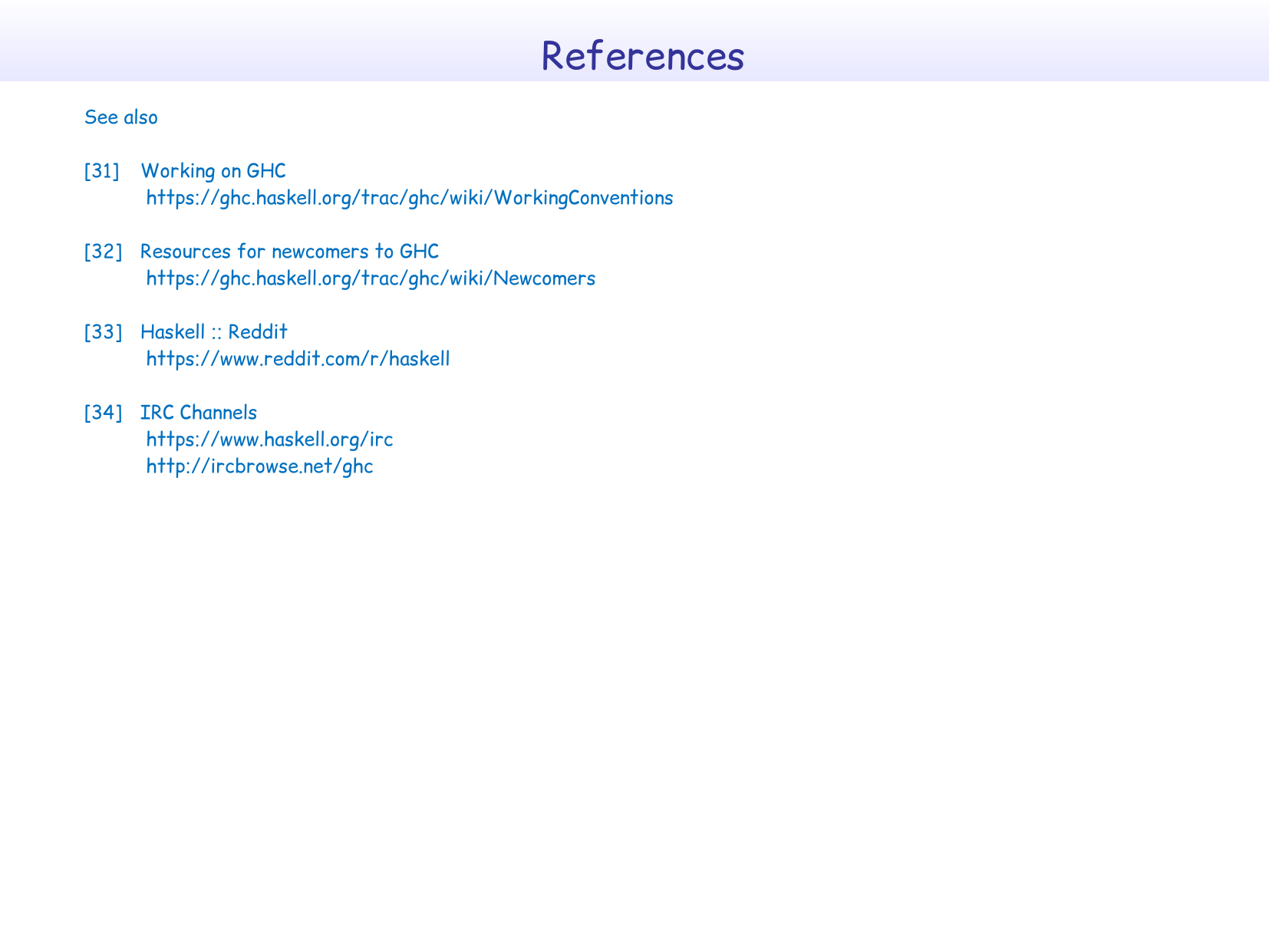

References
See also

[31]	Working on GHC
	 https://ghc.haskell.org/trac/ghc/wiki/WorkingConventions

[32]	Resources for newcomers to GHC
	 https://ghc.haskell.org/trac/ghc/wiki/Newcomers

[33]	Haskell :: Reddit
	 https://www.reddit.com/r/haskell

[34]	IRC Channels
	 https://www.haskell.org/irc
	 http://ircbrowse.net/ghc